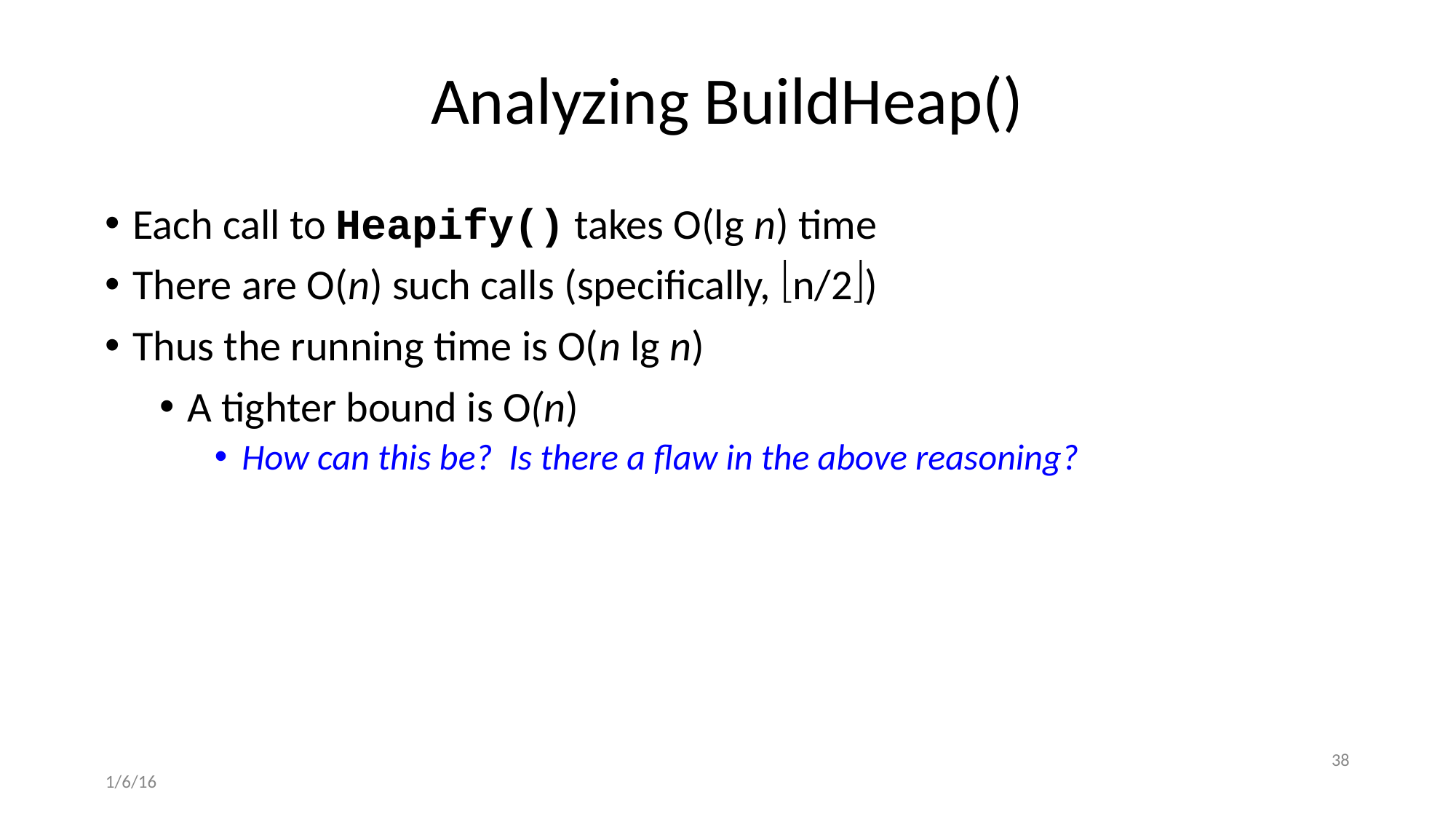

# Analyzing BuildHeap()
Each call to Heapify() takes O(lg n) time
There are O(n) such calls (specifically, n/2)
Thus the running time is O(n lg n)
A tighter bound is O(n)
How can this be?  Is there a flaw in the above reasoning?
38
1/6/16